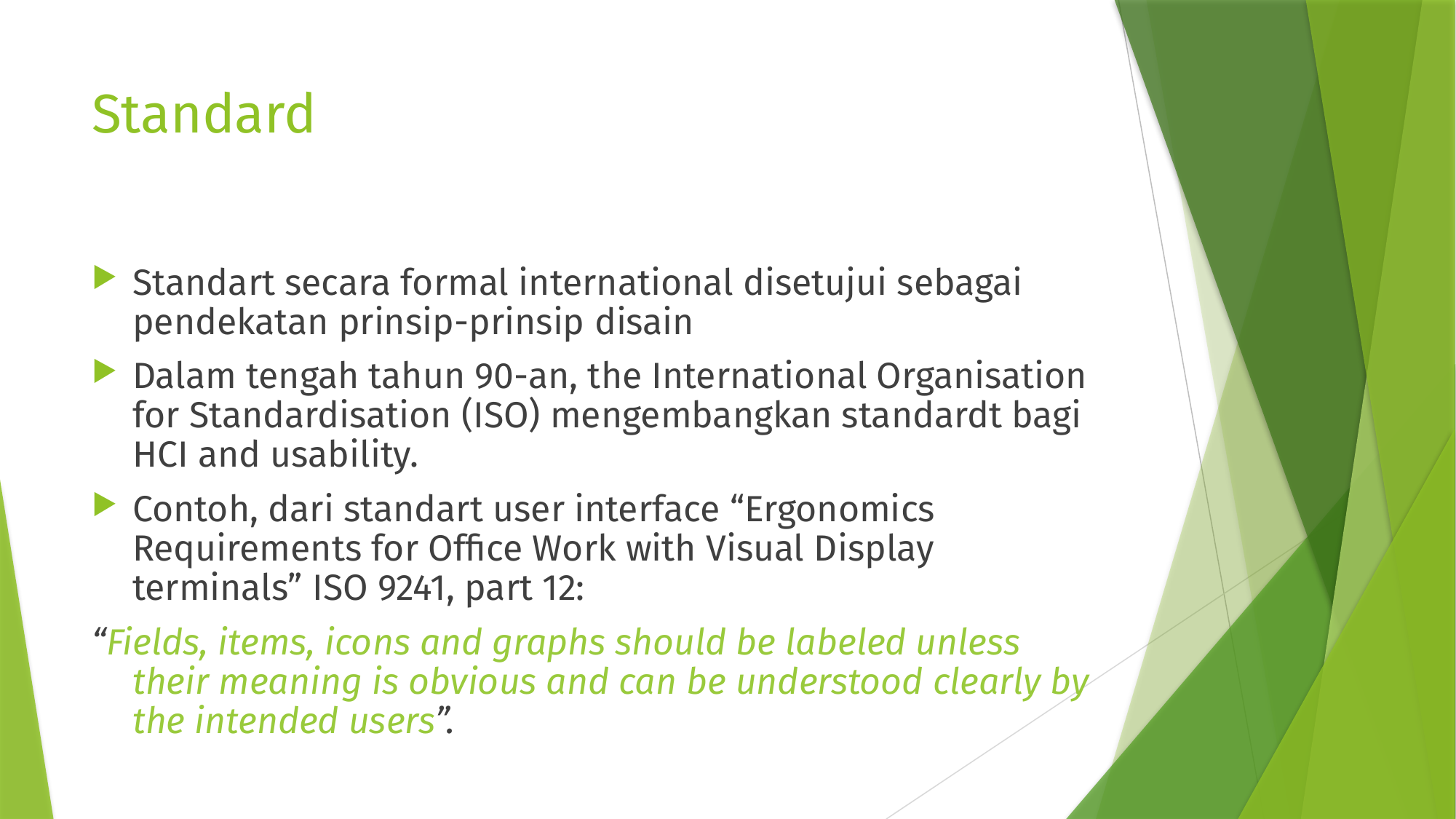

# Standard
Standart secara formal international disetujui sebagai pendekatan prinsip-prinsip disain
Dalam tengah tahun 90-an, the International Organisation for Standardisation (ISO) mengembangkan standardt bagi HCI and usability.
Contoh, dari standart user interface “Ergonomics Requirements for Office Work with Visual Display terminals” ISO 9241, part 12:
“Fields, items, icons and graphs should be labeled unless their meaning is obvious and can be understood clearly by the intended users”.